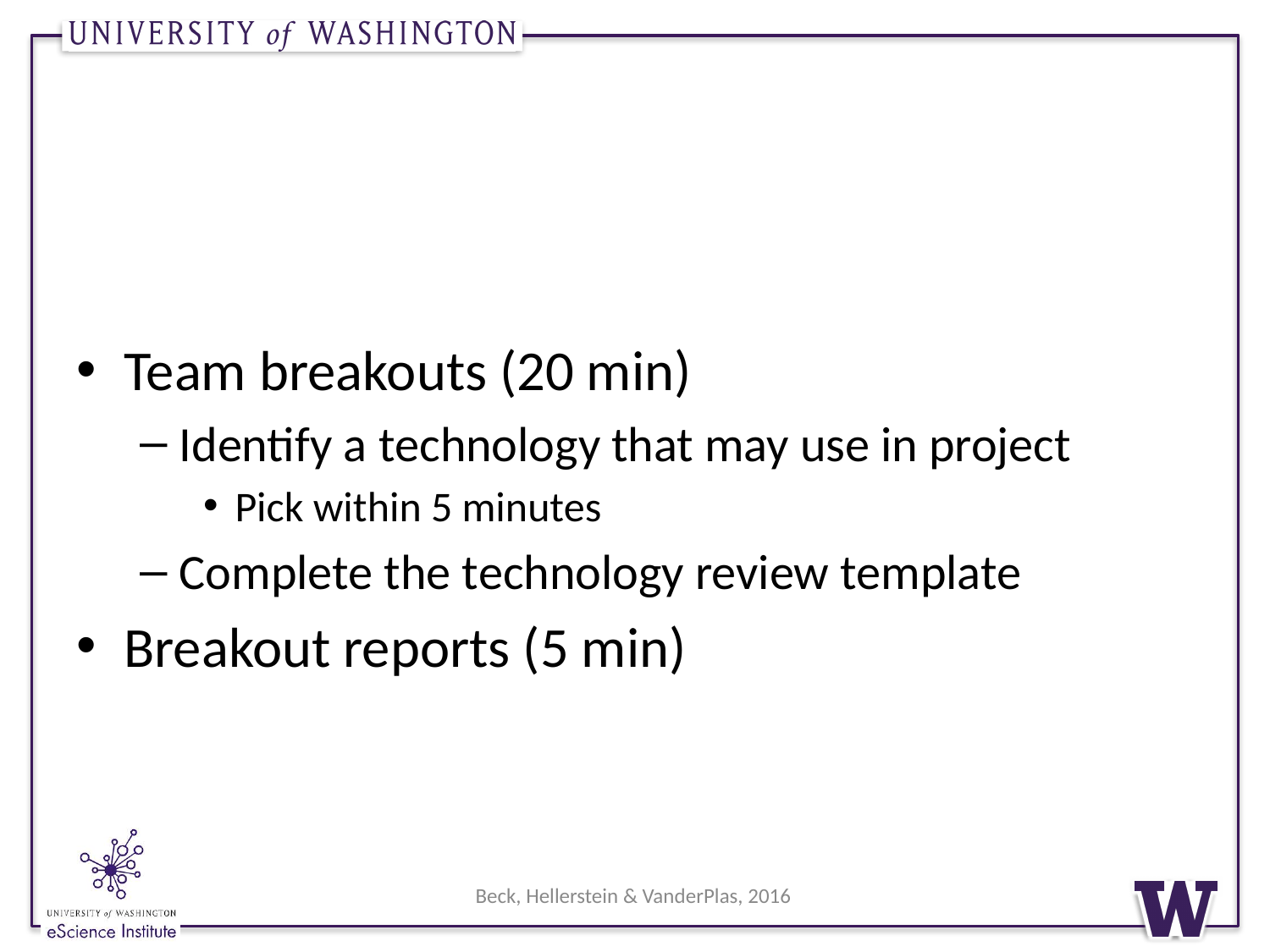

#
Team breakouts (20 min)
Identify a technology that may use in project
Pick within 5 minutes
Complete the technology review template
Breakout reports (5 min)
Beck, Hellerstein & VanderPlas, 2016